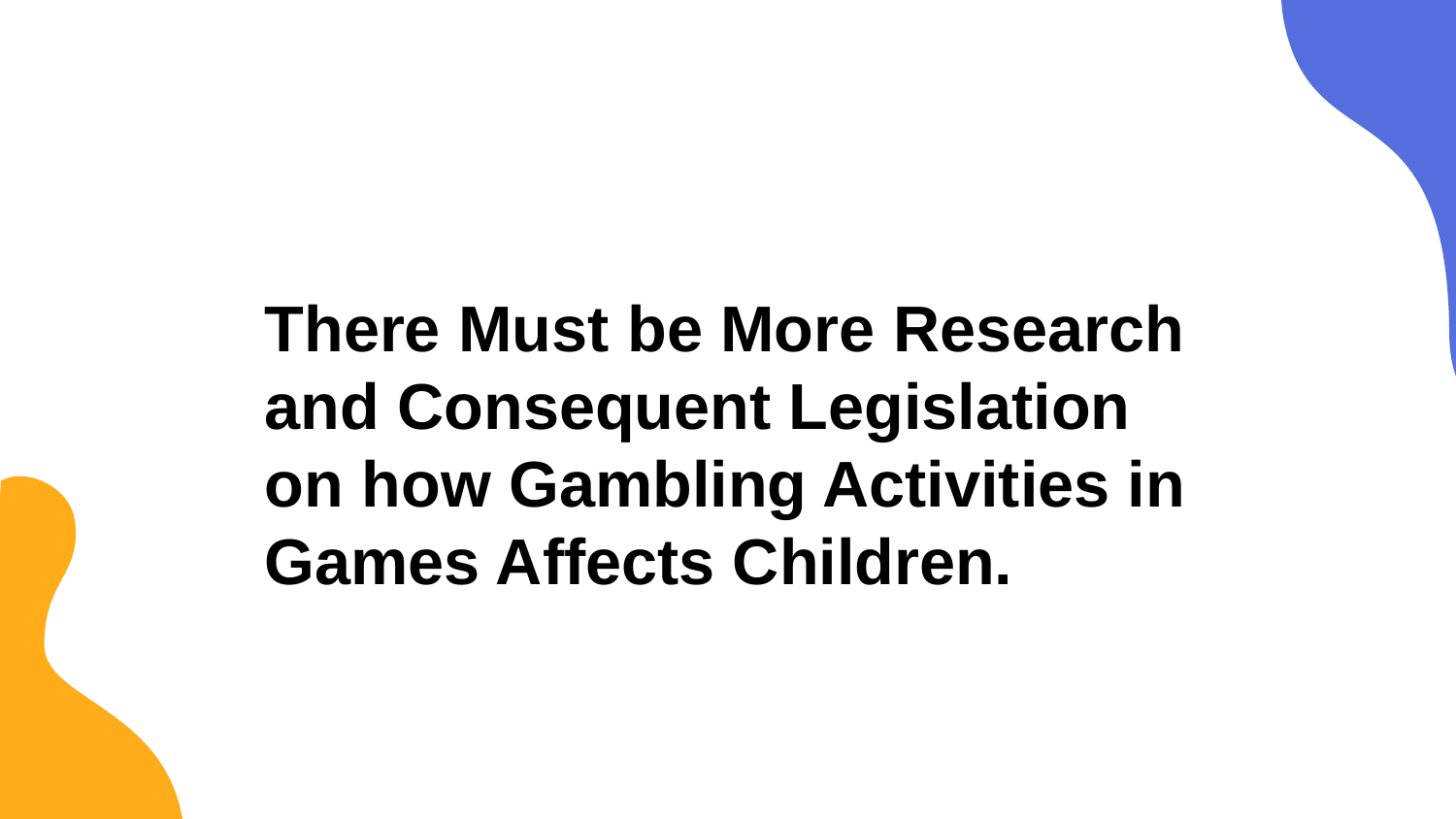

# There Must be More Research and Consequent Legislation on how Gambling Activities in Games Affects Children.